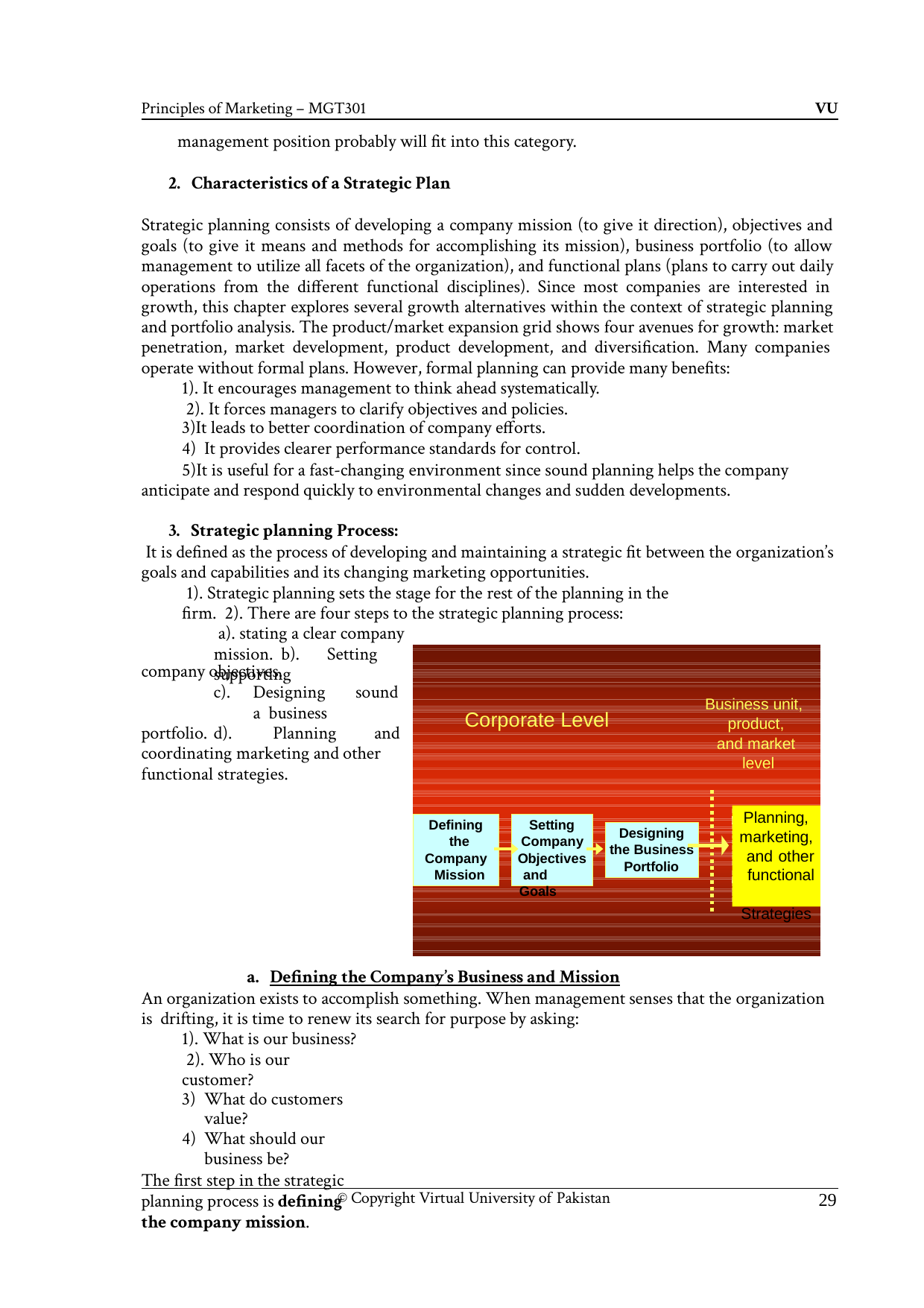

Principles of Marketing – MGT301
VU

management position probably will fit into this category.

2.   Characteristics of a Strategic Plan

Strategic planning consists of developing a company mission (to give it direction), objectives and  goals (to give it means and methods for accomplishing its mission), business portfolio (to allow  management to utilize all facets of the organization), and functional plans (plans to carry out daily  operations from the different functional disciplines). Since most companies are interested in  growth, this chapter explores several growth alternatives within the context of strategic planning  and portfolio analysis. The product/market expansion grid shows four avenues for growth: market  penetration, market development, product development, and diversification. Many companies  operate without formal plans. However, formal planning can provide many benefits:
1). It encourages management to think ahead systematically.  2). It forces managers to clarify objectives and policies.
It leads to better coordination of company efforts.
It provides clearer performance standards for control.
It is useful for a fast-changing environment since sound planning helps the company  anticipate and respond quickly to environmental changes and sudden developments.

3.   Strategic planning Process:
It is defined as the process of developing and maintaining a strategic fit between the organization’s  goals and capabilities and its changing marketing opportunities.
1). Strategic planning sets the stage for the rest of the planning in the firm.  2). There are four steps to the strategic planning process:
a). stating a clear company mission.  b).	Setting	supporting

company objectives.
c).	Designing	a  business portfolio.

sound

Business unit,  product,
and market  level

Corporate Level

d).	Planning	and

coordinating marketing and other  functional strategies.

Planning,

Defining  the
Setting  Company

Designing  the Business

marketing,  and other  functional  Strategies

Company  Mission
Objectives  and Goals

Portfolio

a.   Defining the Company’s Business and Mission
An organization exists to accomplish something. When management senses that the organization is  drifting, it is time to renew its search for purpose by asking:
1). What is our business?  2). Who is our customer?
What do customers value?
What should our business be?
The first step in the strategic planning process is defining the company mission.
© Copyright Virtual University of Pakistan
29